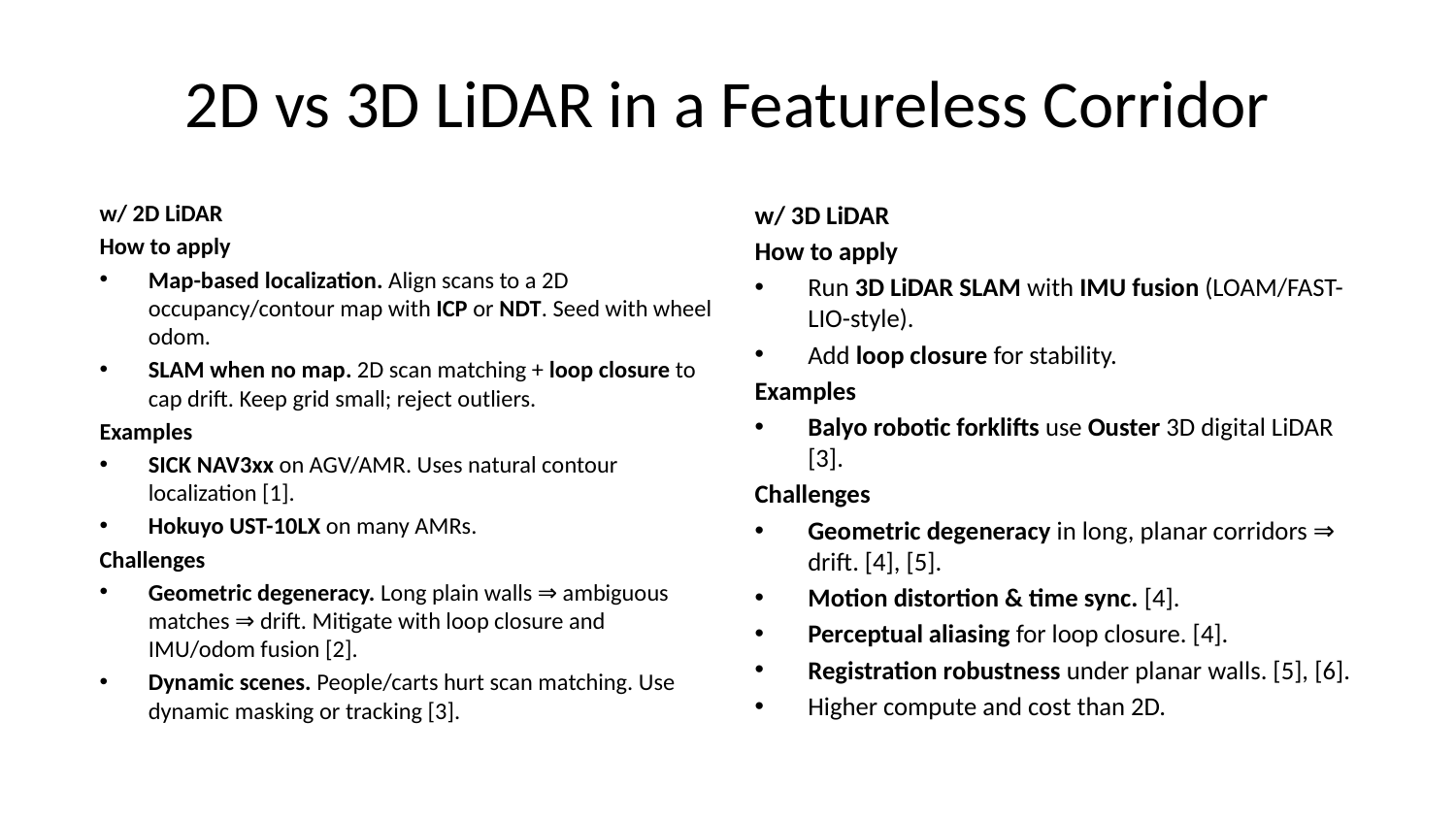

# 2D vs 3D LiDAR in a Featureless Corridor
w/ 2D LiDAR
How to apply
Map-based localization. Align scans to a 2D occupancy/contour map with ICP or NDT. Seed with wheel odom.
SLAM when no map. 2D scan matching + loop closure to cap drift. Keep grid small; reject outliers.
Examples
SICK NAV3xx on AGV/AMR. Uses natural contour localization [1].
Hokuyo UST-10LX on many AMRs.
Challenges
Geometric degeneracy. Long plain walls ⇒ ambiguous matches ⇒ drift. Mitigate with loop closure and IMU/odom fusion [2].
Dynamic scenes. People/carts hurt scan matching. Use dynamic masking or tracking [3].
w/ 3D LiDAR
How to apply
Run 3D LiDAR SLAM with IMU fusion (LOAM/FAST-LIO-style).
Add loop closure for stability.
Examples
Balyo robotic forklifts use Ouster 3D digital LiDAR [3].
Challenges
Geometric degeneracy in long, planar corridors ⇒ drift. [4], [5].
Motion distortion & time sync. [4].
Perceptual aliasing for loop closure. [4].
Registration robustness under planar walls. [5], [6].
Higher compute and cost than 2D.